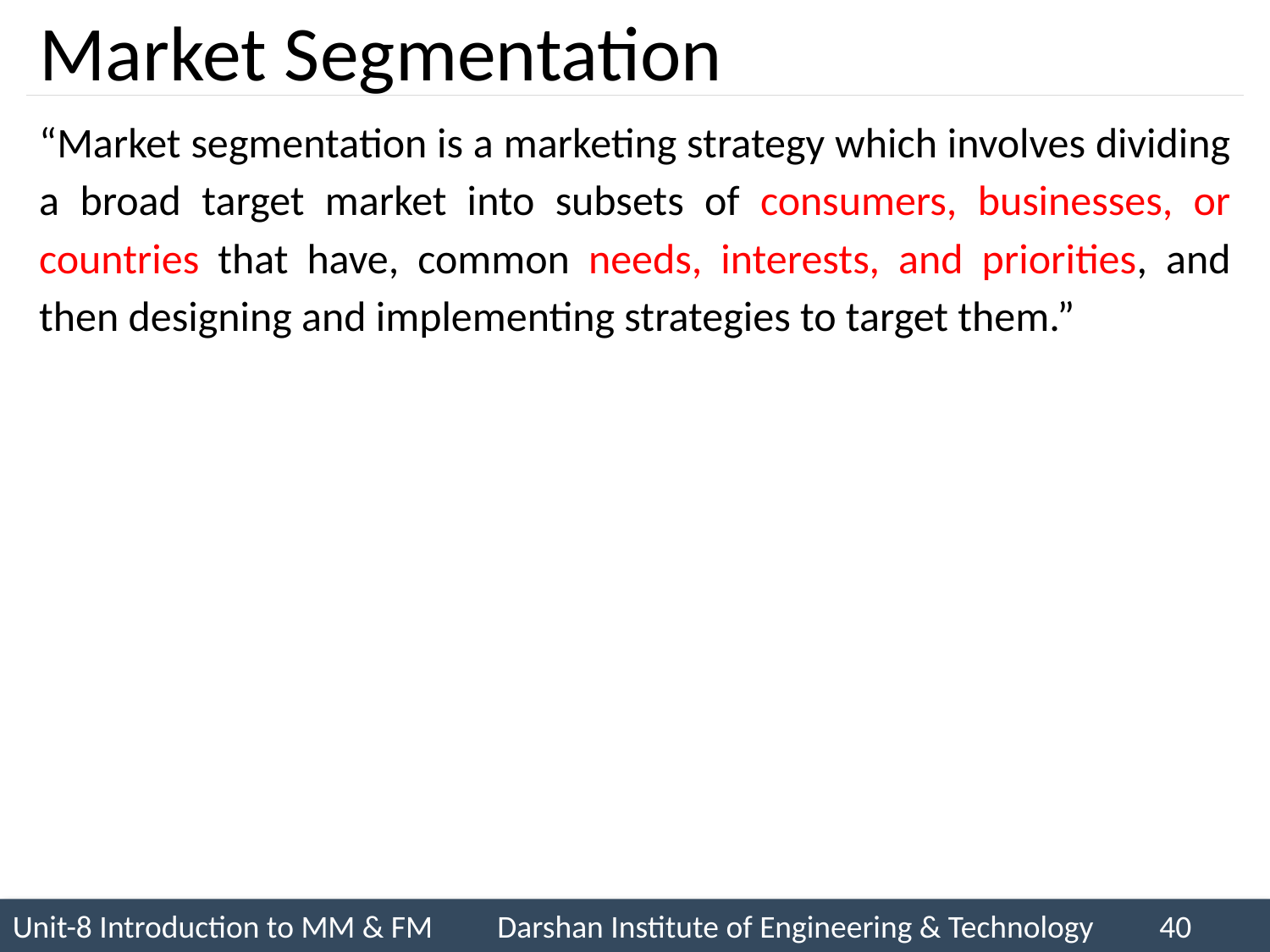

# Market Segmentation
“Market segmentation is a marketing strategy which involves dividing a broad target market into subsets of consumers, businesses, or countries that have, common needs, interests, and priorities, and then designing and implementing strategies to target them.”